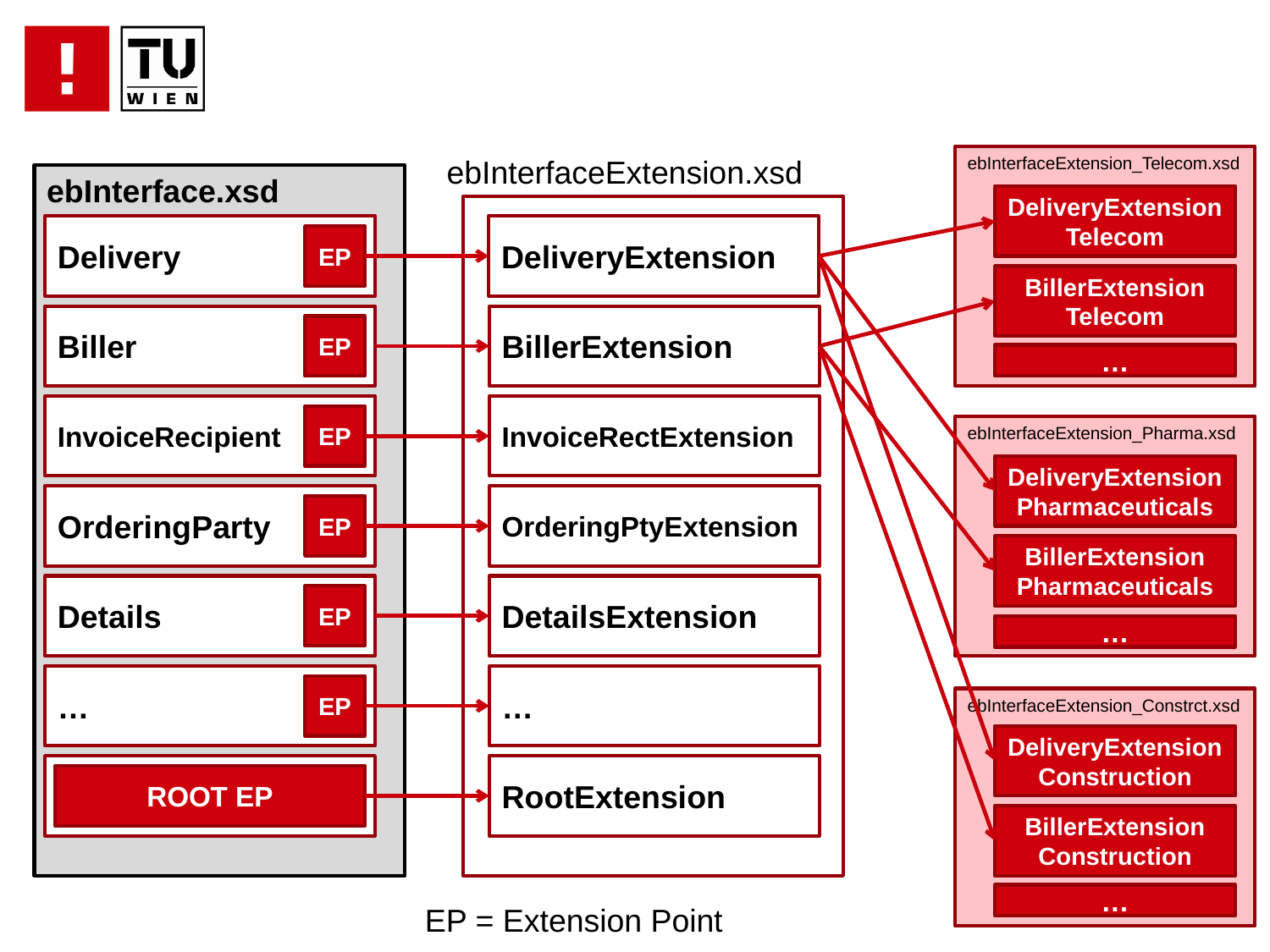

ebInterfaceExtension.xsd
ebInterfaceExtension_Telecom.xsd
ebInterface.xsd
DeliveryExtension
Telecom

Delivery
DeliveryExtension
EP
BillerExtension
Telecom
Biller
BillerExtension
EP
…
InvoiceRecipient
InvoiceRectExtension
EP
ebInterfaceExtension_Pharma.xsd
DeliveryExtension
Pharmaceuticals
OrderingParty
OrderingPtyExtension
EP
BillerExtension
Pharmaceuticals
Details
DetailsExtension
EP
…
…
…
EP
ebInterfaceExtension_Constrct.xsd
DeliveryExtension
Construction

RootExtension
ROOT EP
BillerExtension
Construction

…
EP = Extension Point